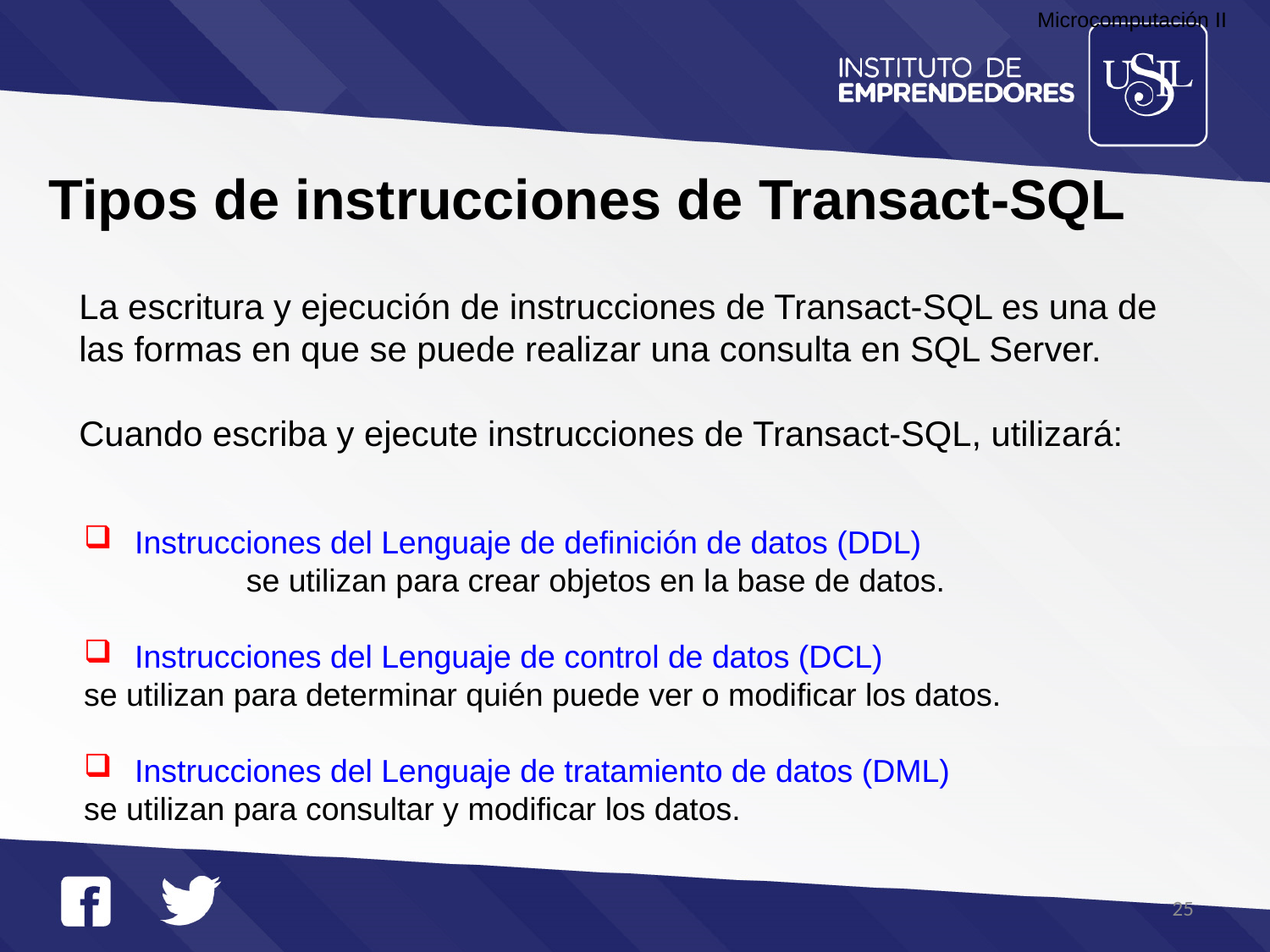

Microcomputación II
Tipos de instrucciones de Transact-SQL
La escritura y ejecución de instrucciones de Transact-SQL es una de las formas en que se puede realizar una consulta en SQL Server.

Cuando escriba y ejecute instrucciones de Transact-SQL, utilizará:
Instrucciones del Lenguaje de definición de datos (DDL)
se utilizan para crear objetos en la base de datos.

Instrucciones del Lenguaje de control de datos (DCL)
se utilizan para determinar quién puede ver o modificar los datos.

Instrucciones del Lenguaje de tratamiento de datos (DML)
se utilizan para consultar y modificar los datos.
25